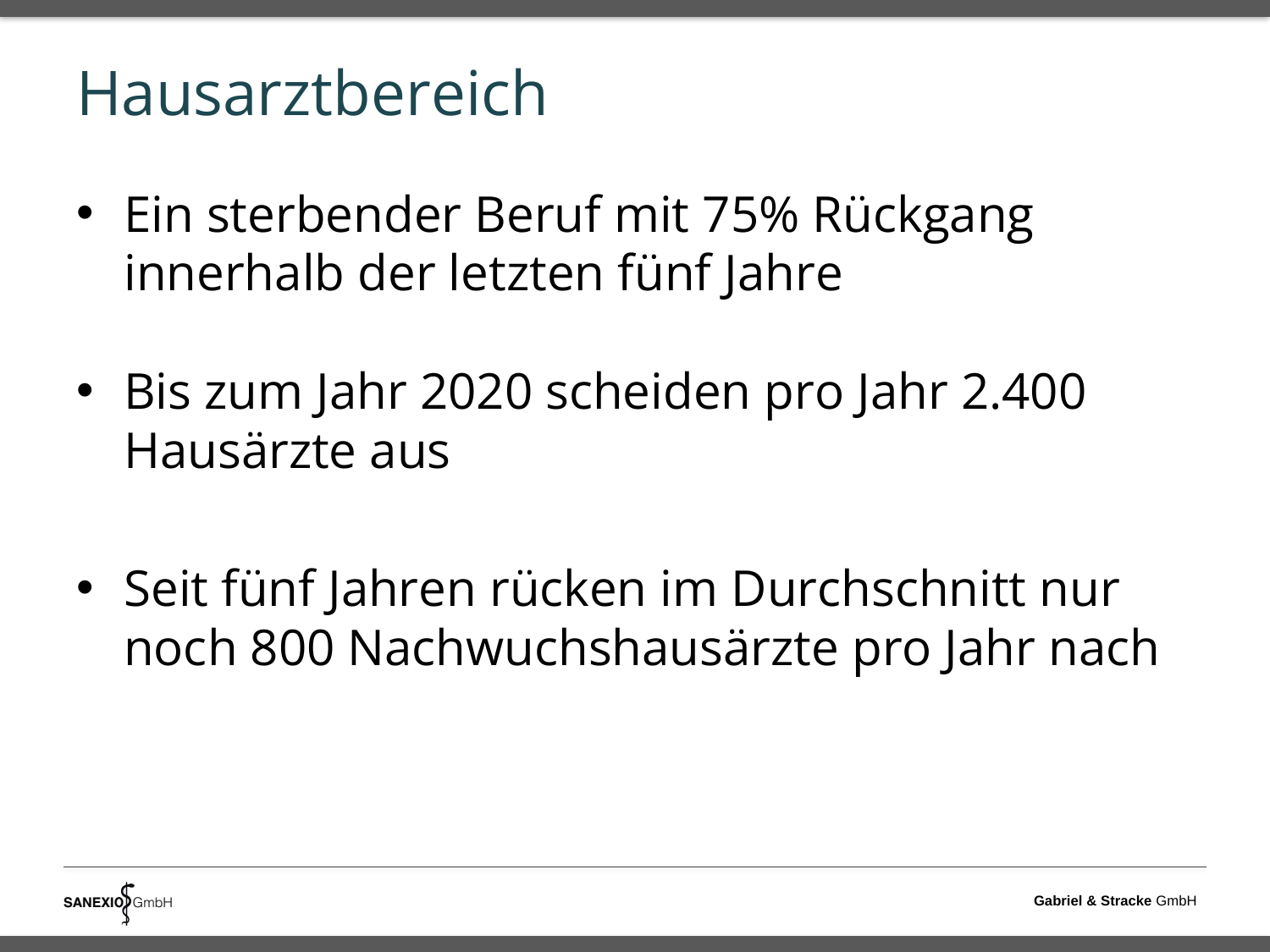

# Hausarztbereich
Ein sterbender Beruf mit 75% Rückgang innerhalb der letzten fünf Jahre

Bis zum Jahr 2020 scheiden pro Jahr 2.400 Hausärzte aus

Seit fünf Jahren rücken im Durchschnitt nur noch 800 Nachwuchshausärzte pro Jahr nach